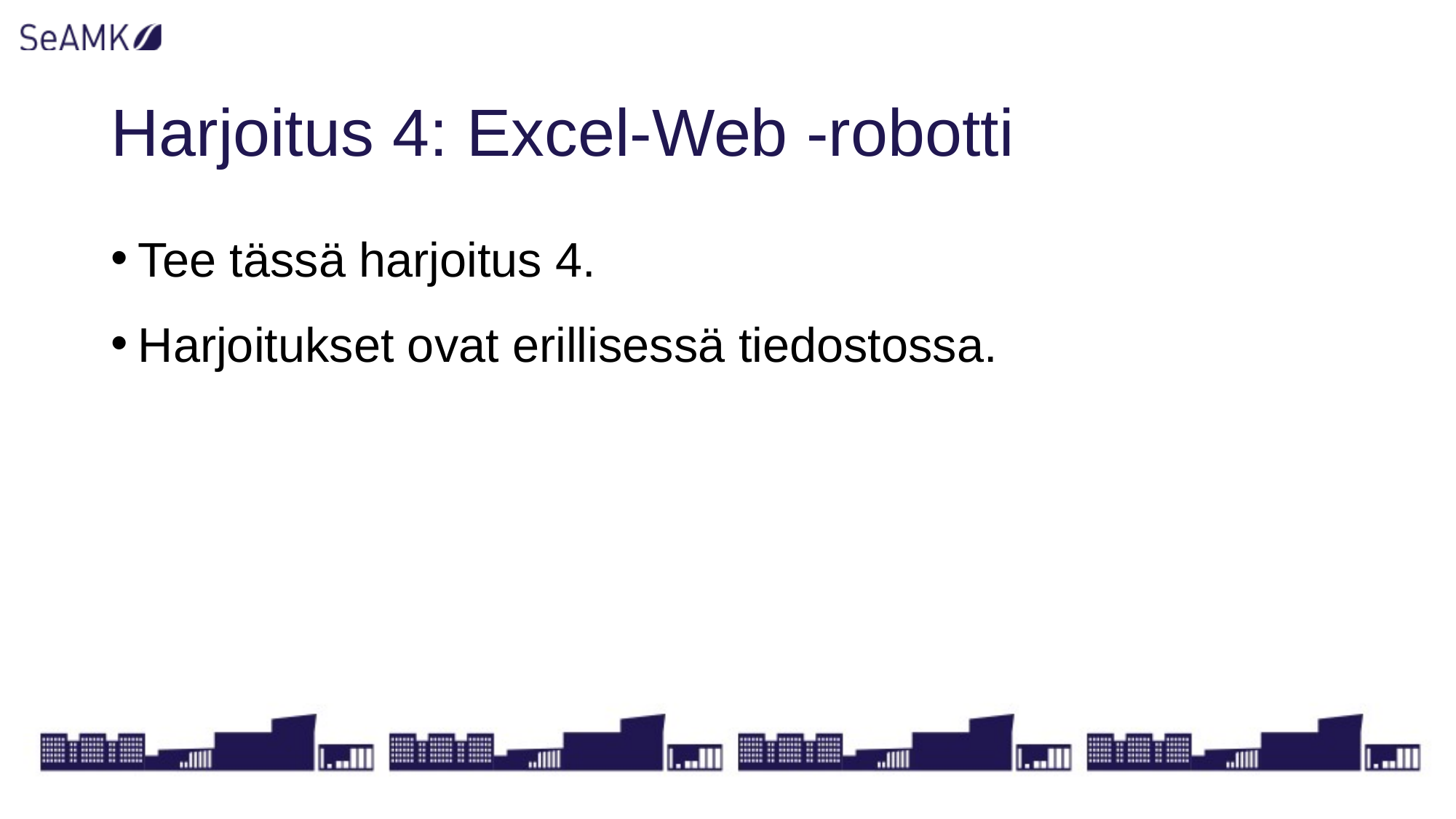

# Harjoitus 4: Excel-Web -robotti
Tee tässä harjoitus 4.
Harjoitukset ovat erillisessä tiedostossa.